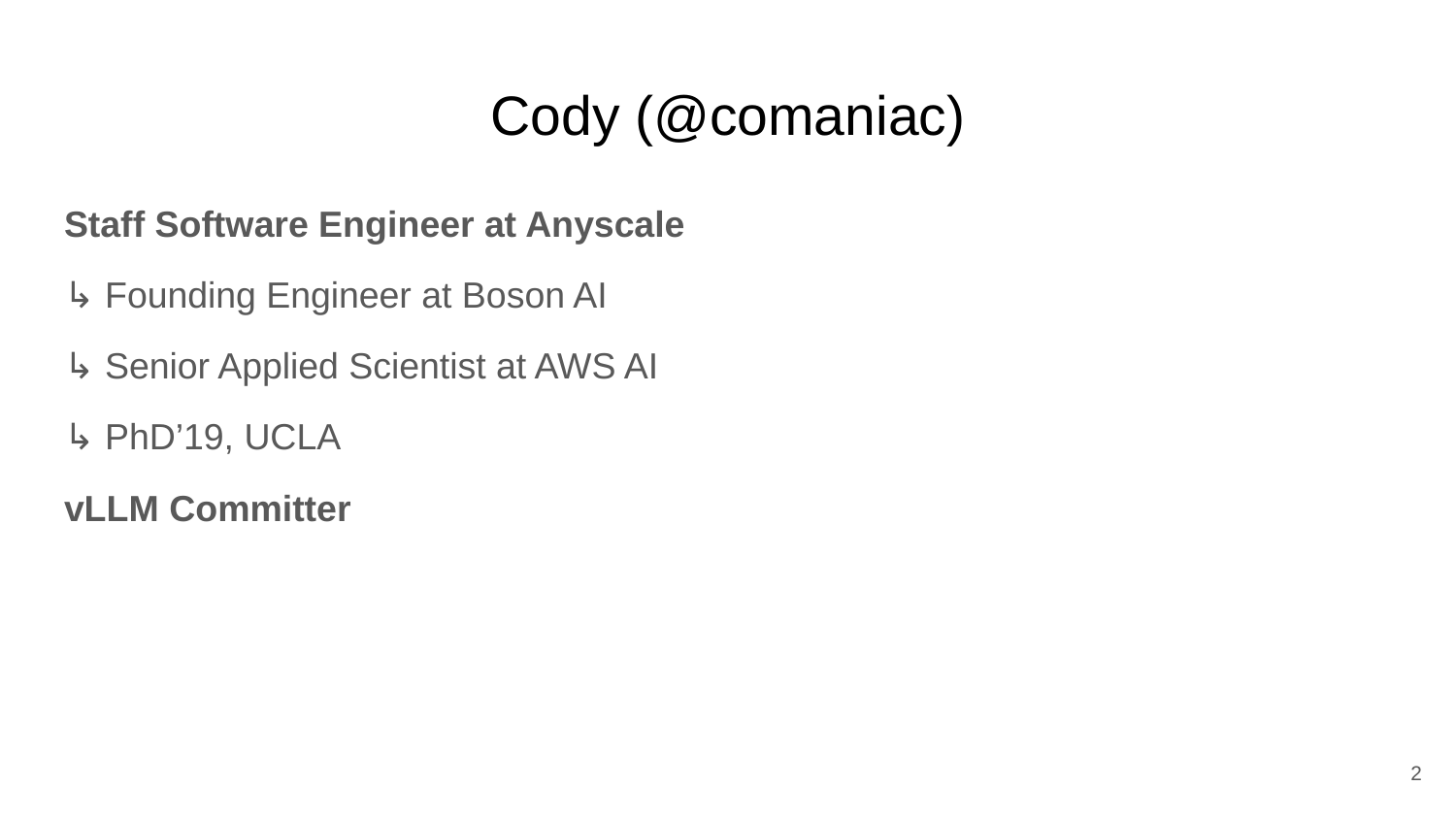

Cody (@comaniac)
Staff Software Engineer at Anyscale
↳ Founding Engineer at Boson AI
↳ Senior Applied Scientist at AWS AI
↳ PhD’19, UCLA
vLLM Committer
2